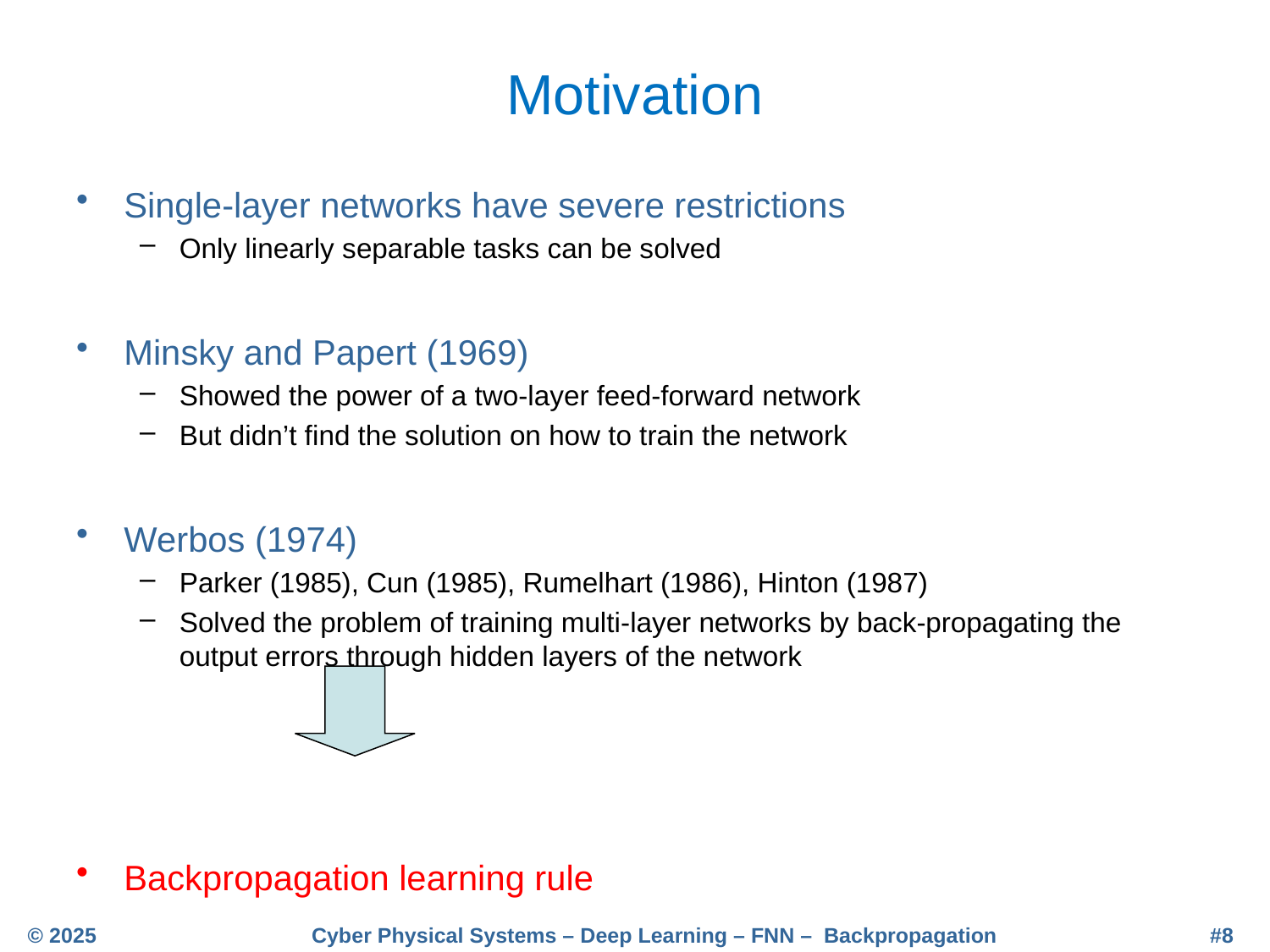

# Motivation
Single-layer networks have severe restrictions
Only linearly separable tasks can be solved

Minsky and Papert (1969)
Showed the power of a two-layer feed-forward network
But didn’t find the solution on how to train the network

Werbos (1974)
Parker (1985), Cun (1985), Rumelhart (1986), Hinton (1987)
Solved the problem of training multi-layer networks by back-propagating the output errors through hidden layers of the network

Backpropagation learning rule

© 2025
#8
Cyber Physical Systems – Deep Learning – FNN –  Backpropagation